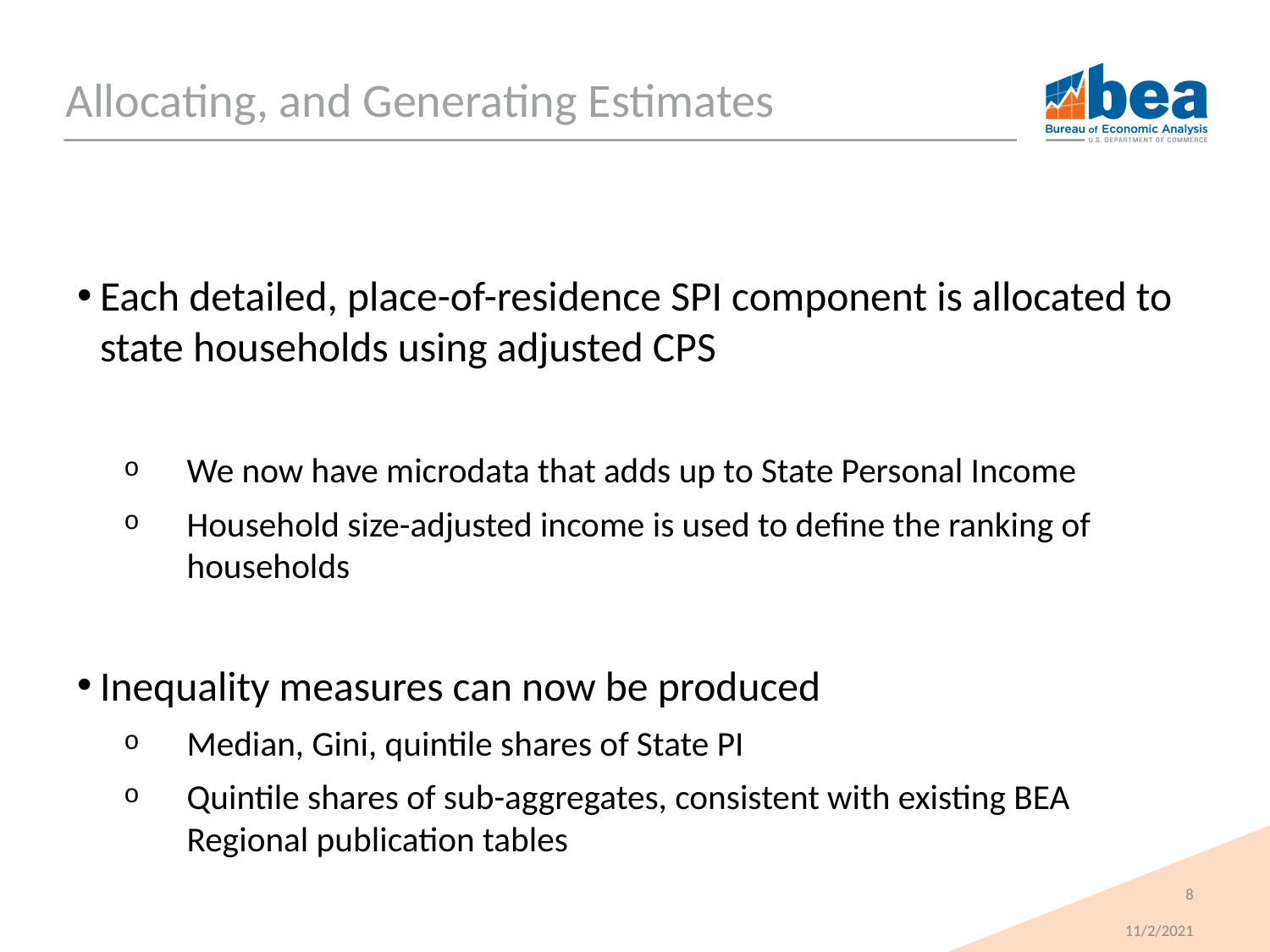

# Allocating, and Generating Estimates

Each detailed, place-of-residence SPI component is allocated to state households using adjusted CPS

We now have microdata that adds up to State Personal Income
Household size-adjusted income is used to define the ranking of households

Inequality measures can now be produced
Median, Gini, quintile shares of State PI
Quintile shares of sub-aggregates, consistent with existing BEA Regional publication tables

8
11/2/2021